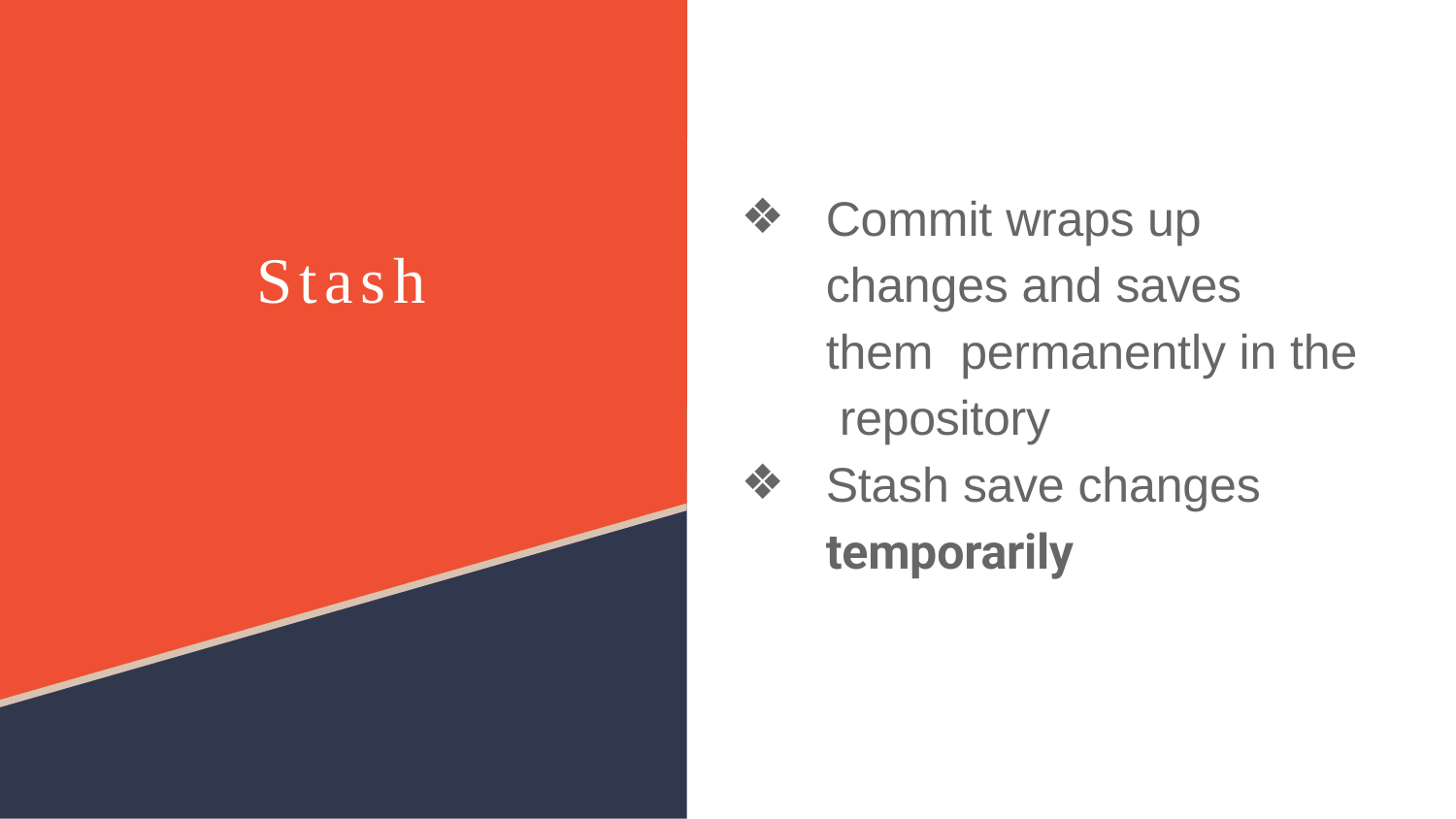

Commit wraps up  changes and saves them  permanently in the  repository
Stash save changes
temporarily
Stash